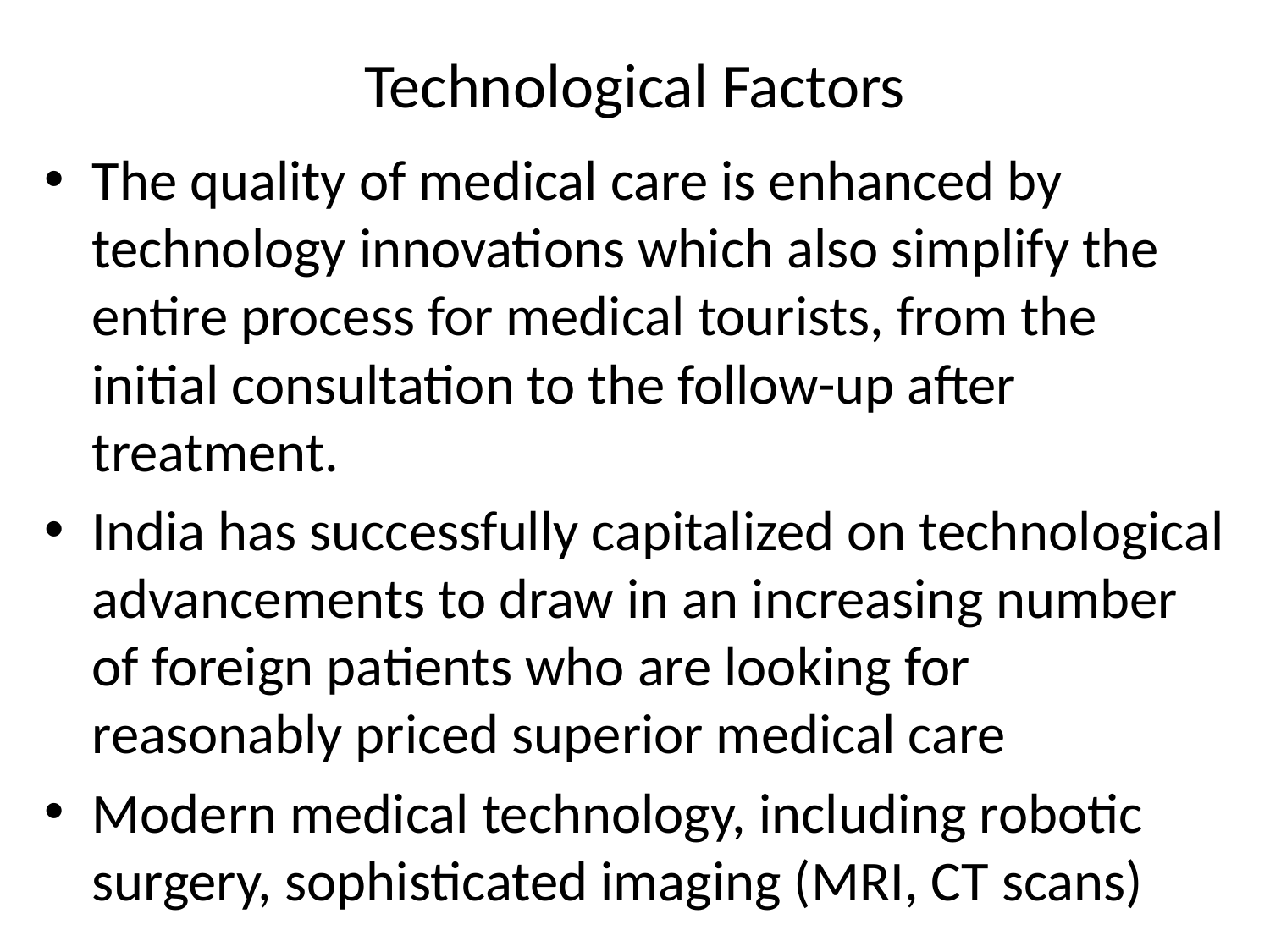

# Technological Factors
The quality of medical care is enhanced by technology innovations which also simplify the entire process for medical tourists, from the initial consultation to the follow-up after treatment.
India has successfully capitalized on technological advancements to draw in an increasing number of foreign patients who are looking for reasonably priced superior medical care
Modern medical technology, including robotic surgery, sophisticated imaging (MRI, CT scans)